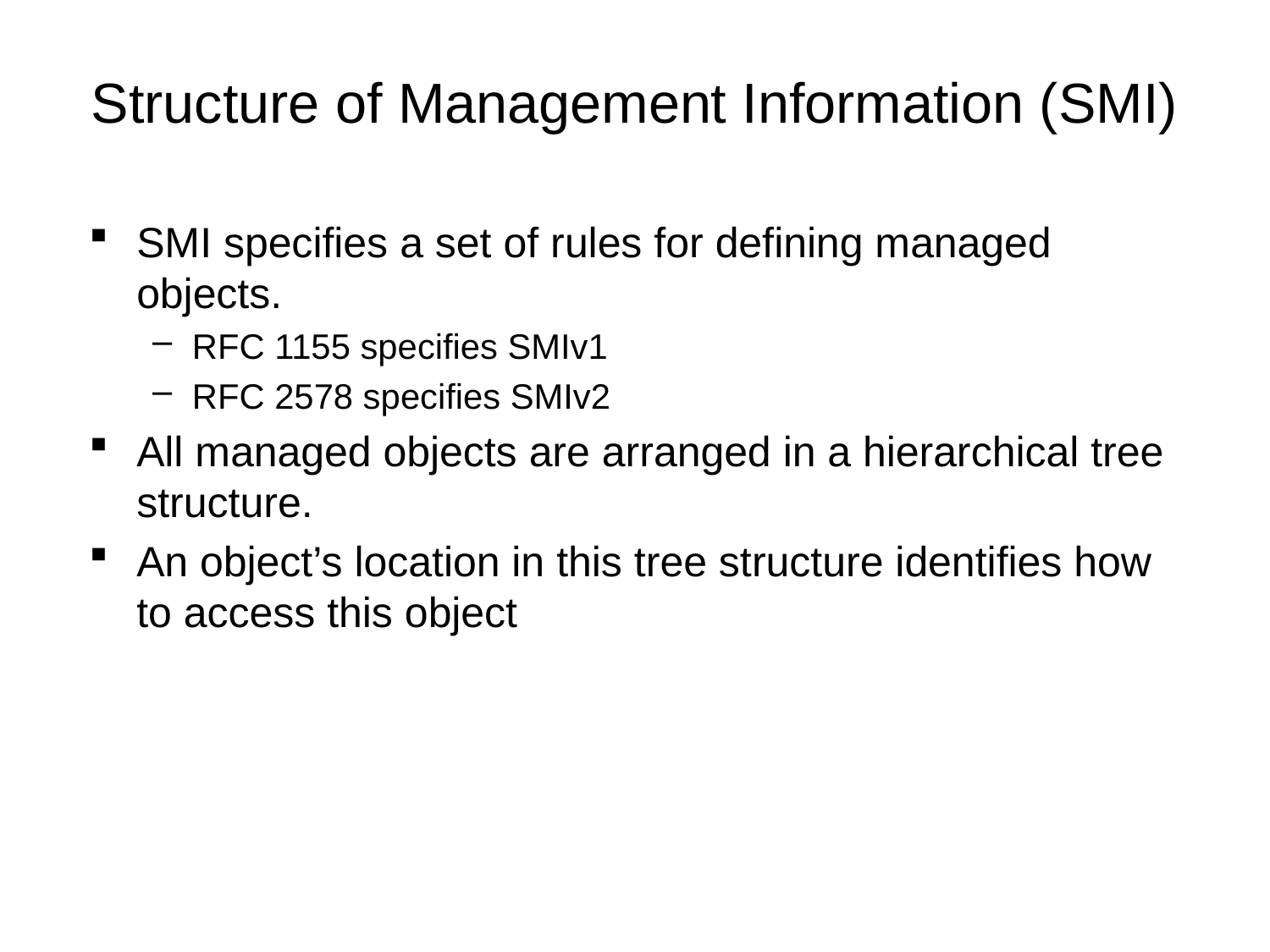

# Structure of Management Information (SMI)
SMI specifies a set of rules for defining managed objects.
RFC 1155 specifies SMIv1
RFC 2578 specifies SMIv2
All managed objects are arranged in a hierarchical tree structure.
An object’s location in this tree structure identifies how to access this object